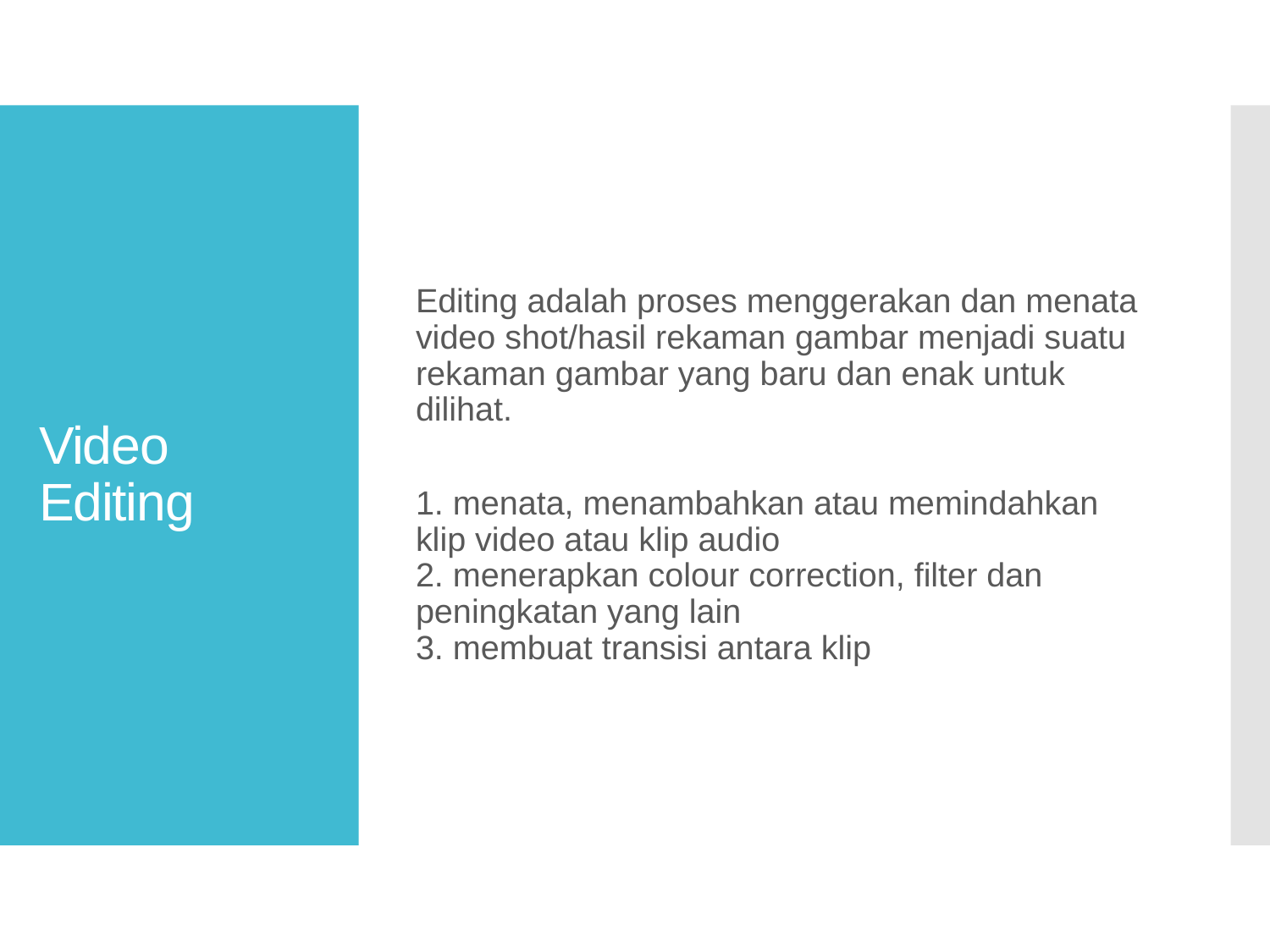

Editing adalah proses menggerakan dan menata video shot/hasil rekaman gambar menjadi suatu rekaman gambar yang baru dan enak untuk dilihat.
1. menata, menambahkan atau memindahkan klip video atau klip audio
2. menerapkan colour correction, filter dan peningkatan yang lain
3. membuat transisi antara klip
# Video Editing